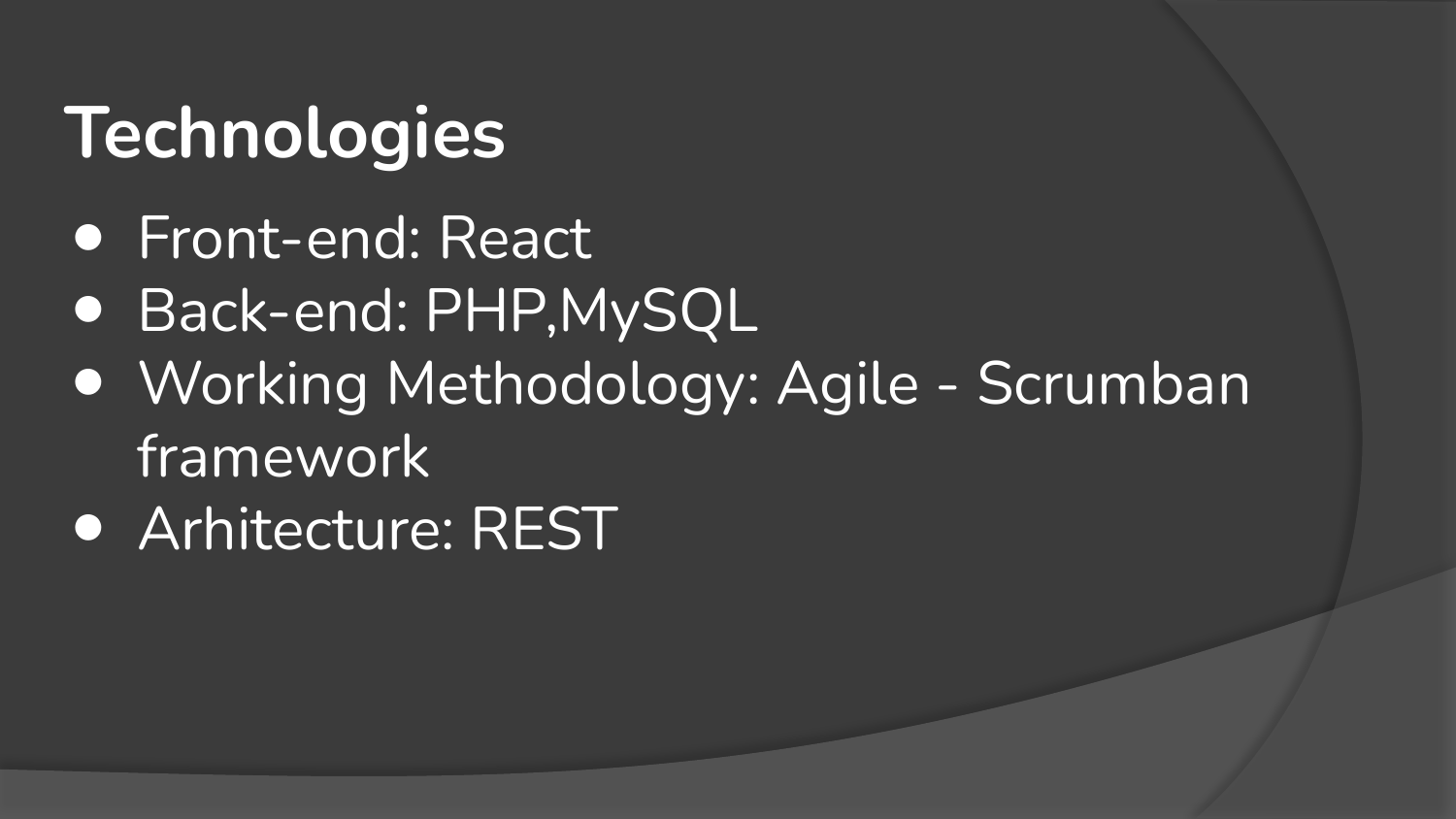

# Technologies
Front-end: React
Back-end: PHP,MySQL
Working Methodology: Agile - Scrumban framework
Arhitecture: REST